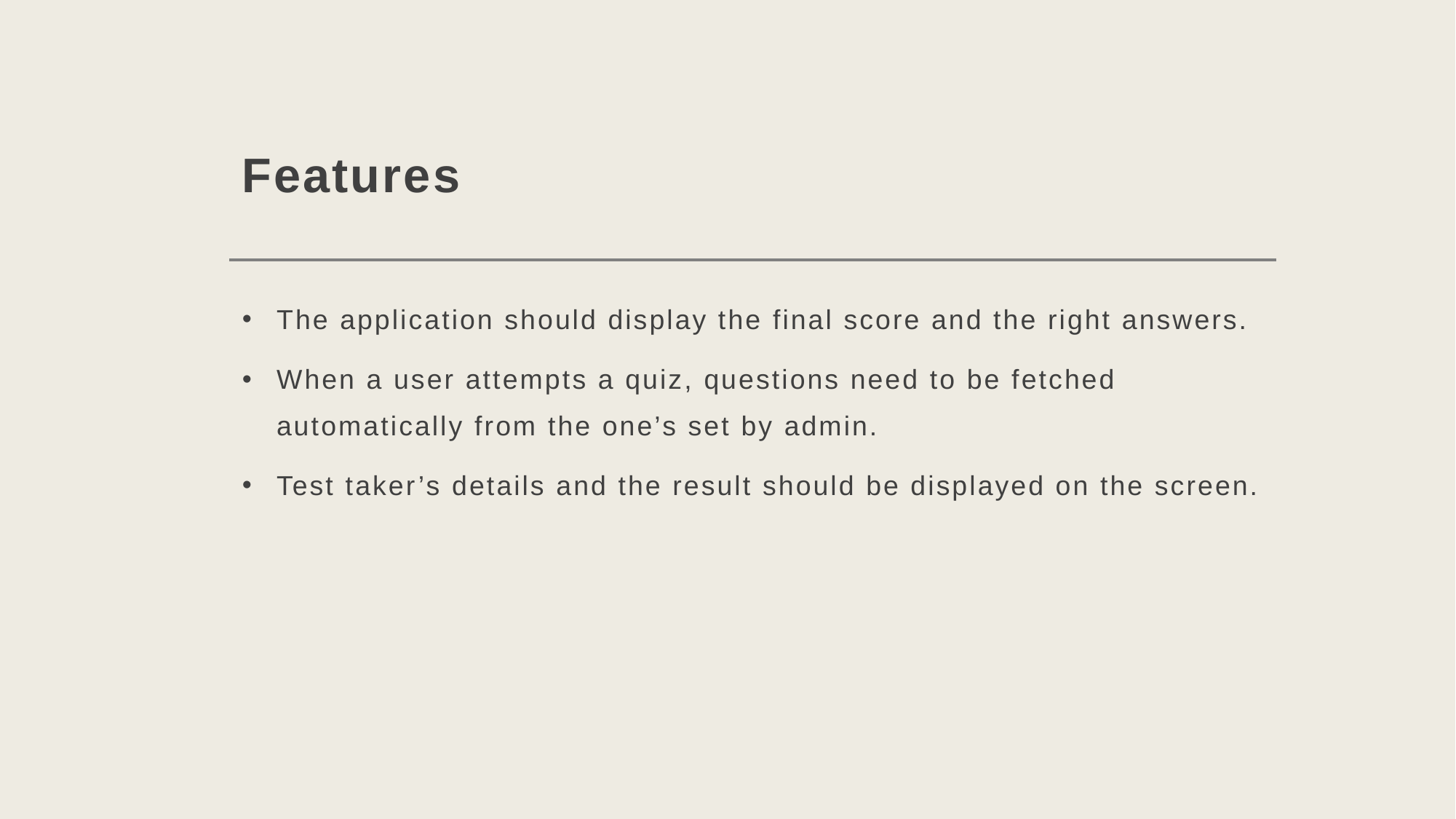

# Features
The application should display the final score and the right answers.
When a user attempts a quiz, questions need to be fetched automatically from the one’s set by admin.
Test taker’s details and the result should be displayed on the screen.